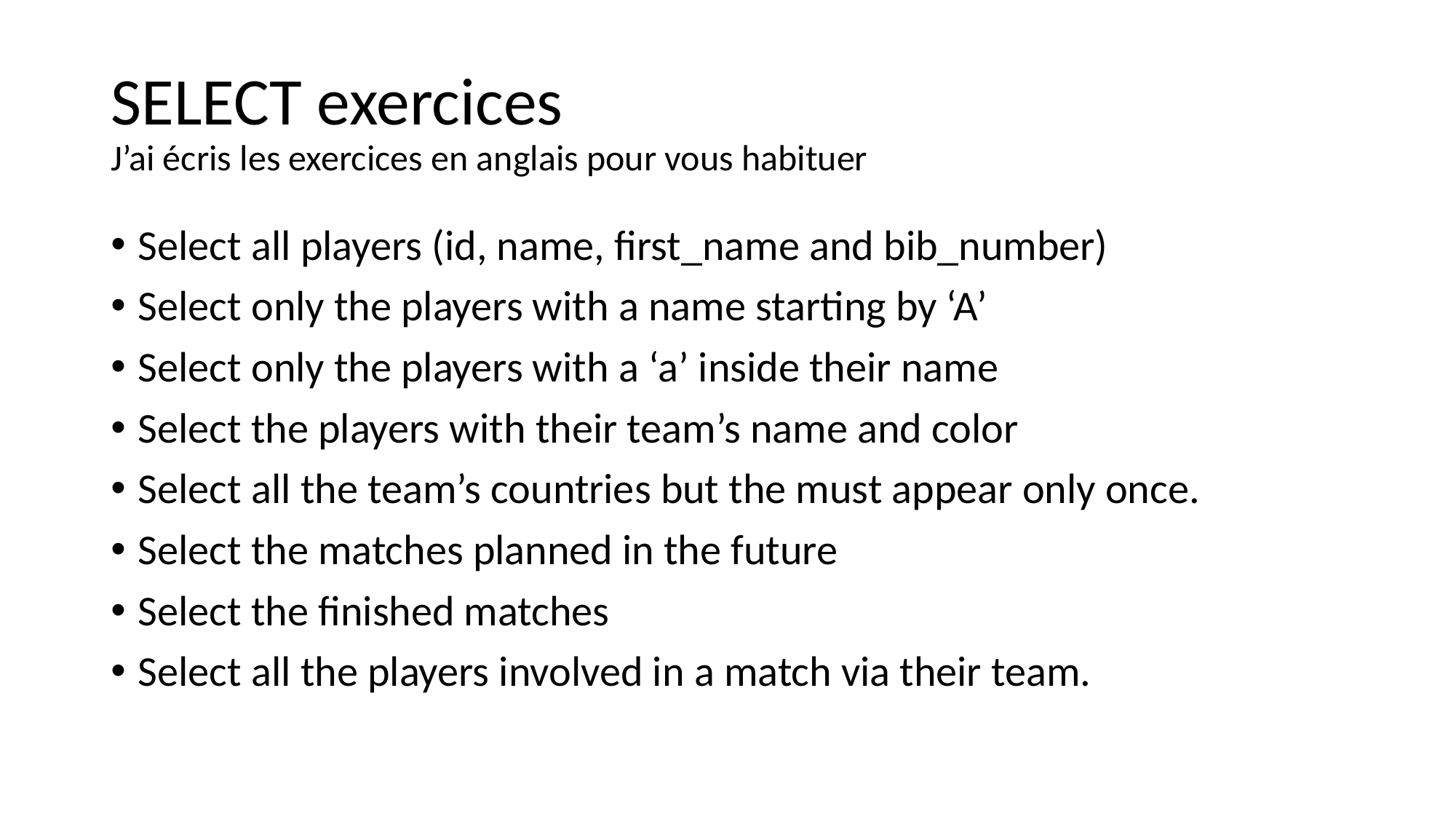

# SELECT exercices J’ai écris les exercices en anglais pour vous habituer
Select all players (id, name, first_name and bib_number)
Select only the players with a name starting by ‘A’
Select only the players with a ‘a’ inside their name
Select the players with their team’s name and color
Select all the team’s countries but the must appear only once.
Select the matches planned in the future
Select the finished matches
Select all the players involved in a match via their team.